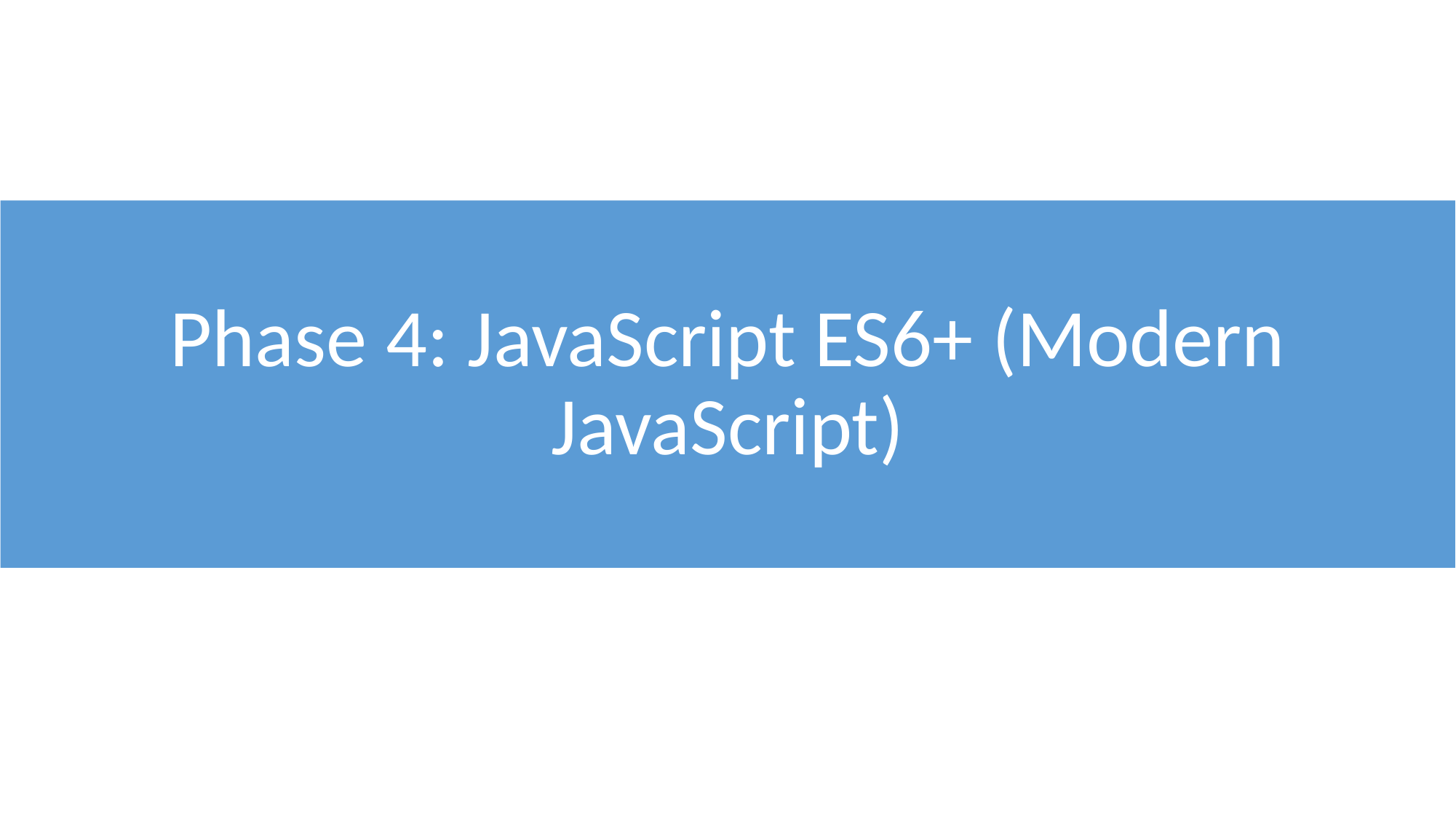

# Phase 4: JavaScript ES6+ (Modern JavaScript)